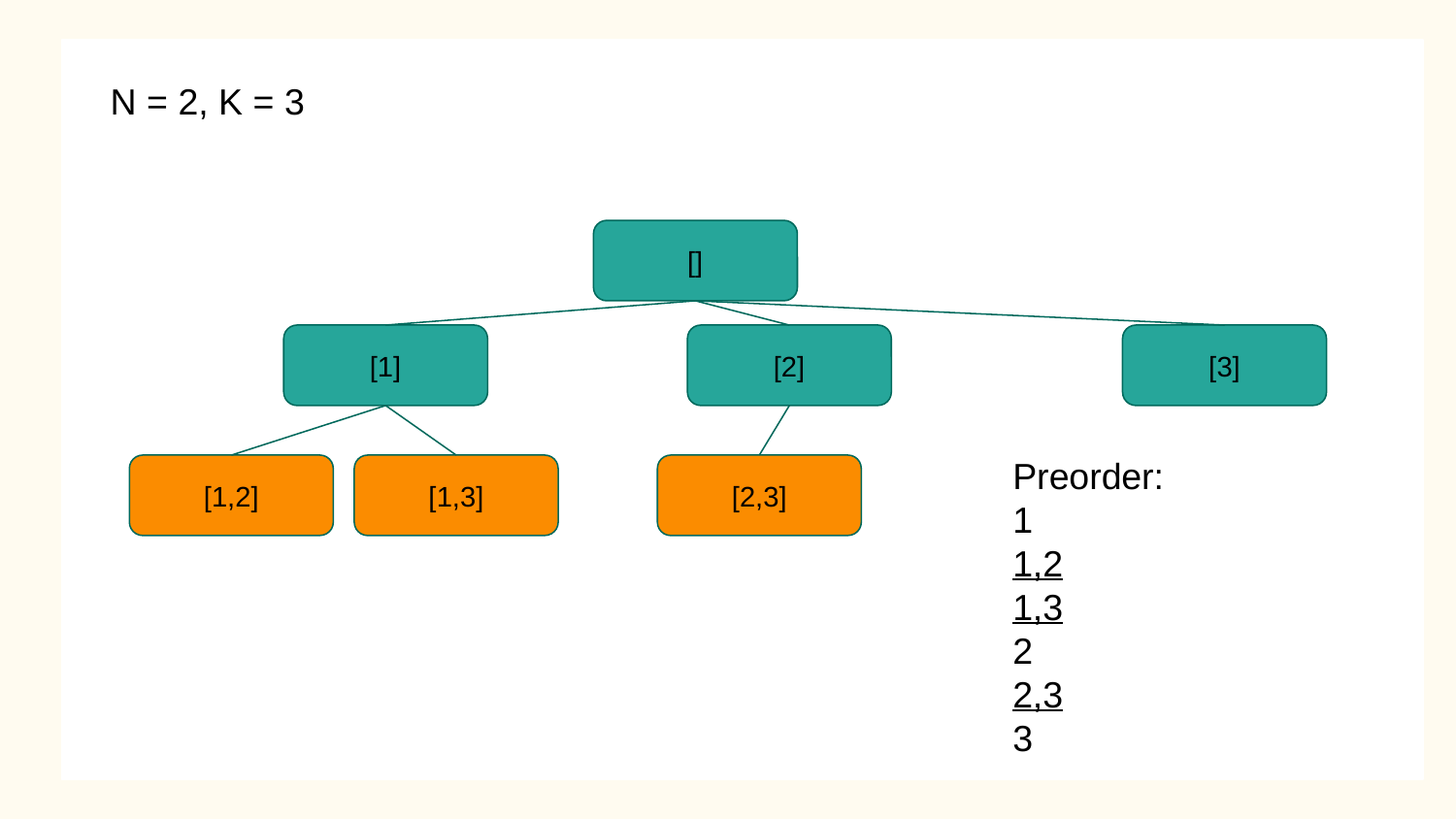

N = 2, K = 3
[]
[1]
[2]
[3]
Preorder:
1
1,2
1,3
2
2,3
3
[1,2]
[1,3]
[2,3]